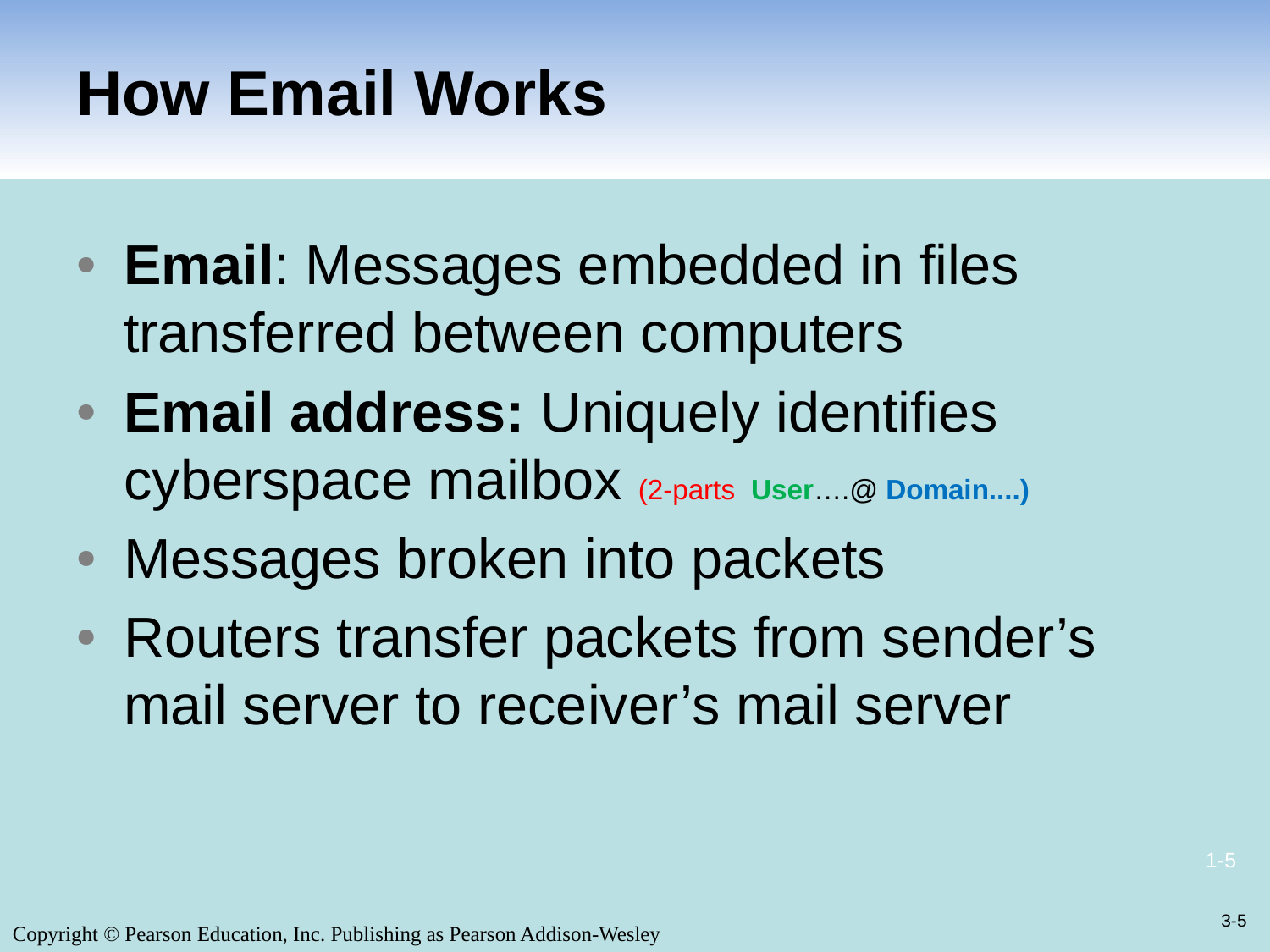

# How Email Works
Email: Messages embedded in files transferred between computers
Email address: Uniquely identifies cyberspace mailbox (2-parts User….@ Domain....)
Messages broken into packets
Routers transfer packets from sender’s mail server to receiver’s mail server
3-5